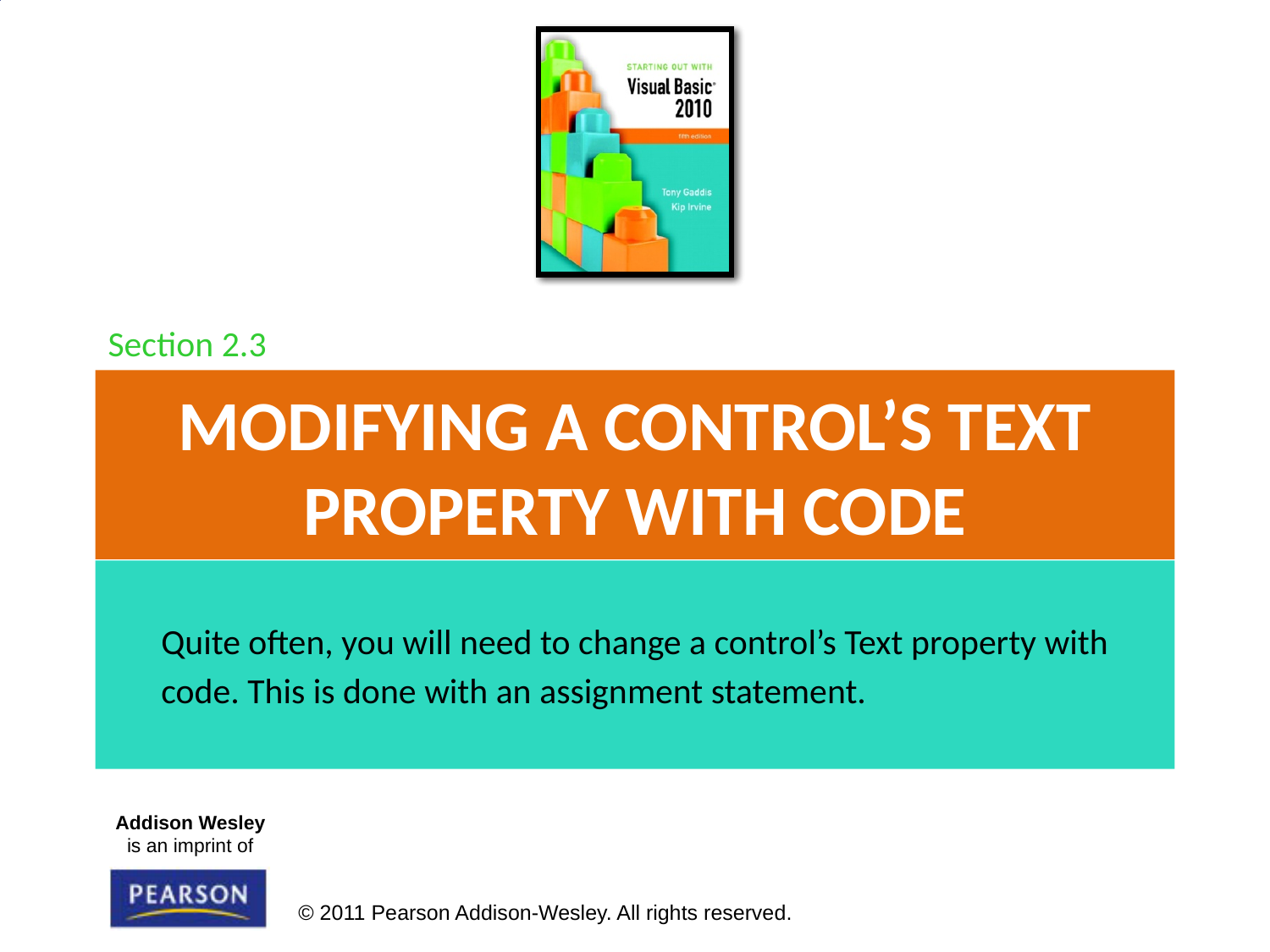

Section 2.3
# Modifying A Control’s Text Property With Code
Quite often, you will need to change a control’s Text property with
code. This is done with an assignment statement.